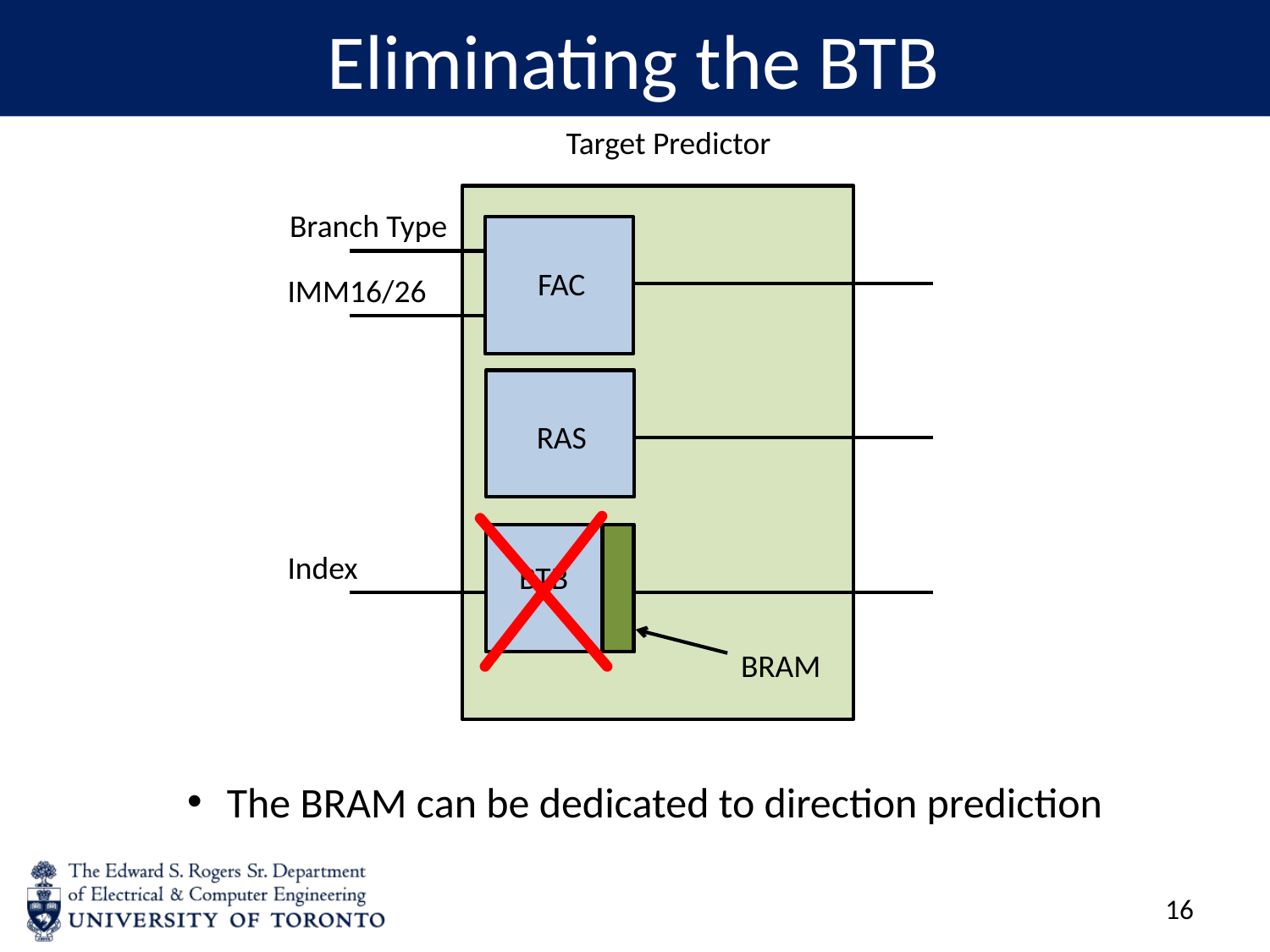

# Eliminating the BTB
Target Predictor

Branch Type

FAC
IMM16/26

RAS

Index
BTB
BRAM
The BRAM can be dedicated to direction prediction
16